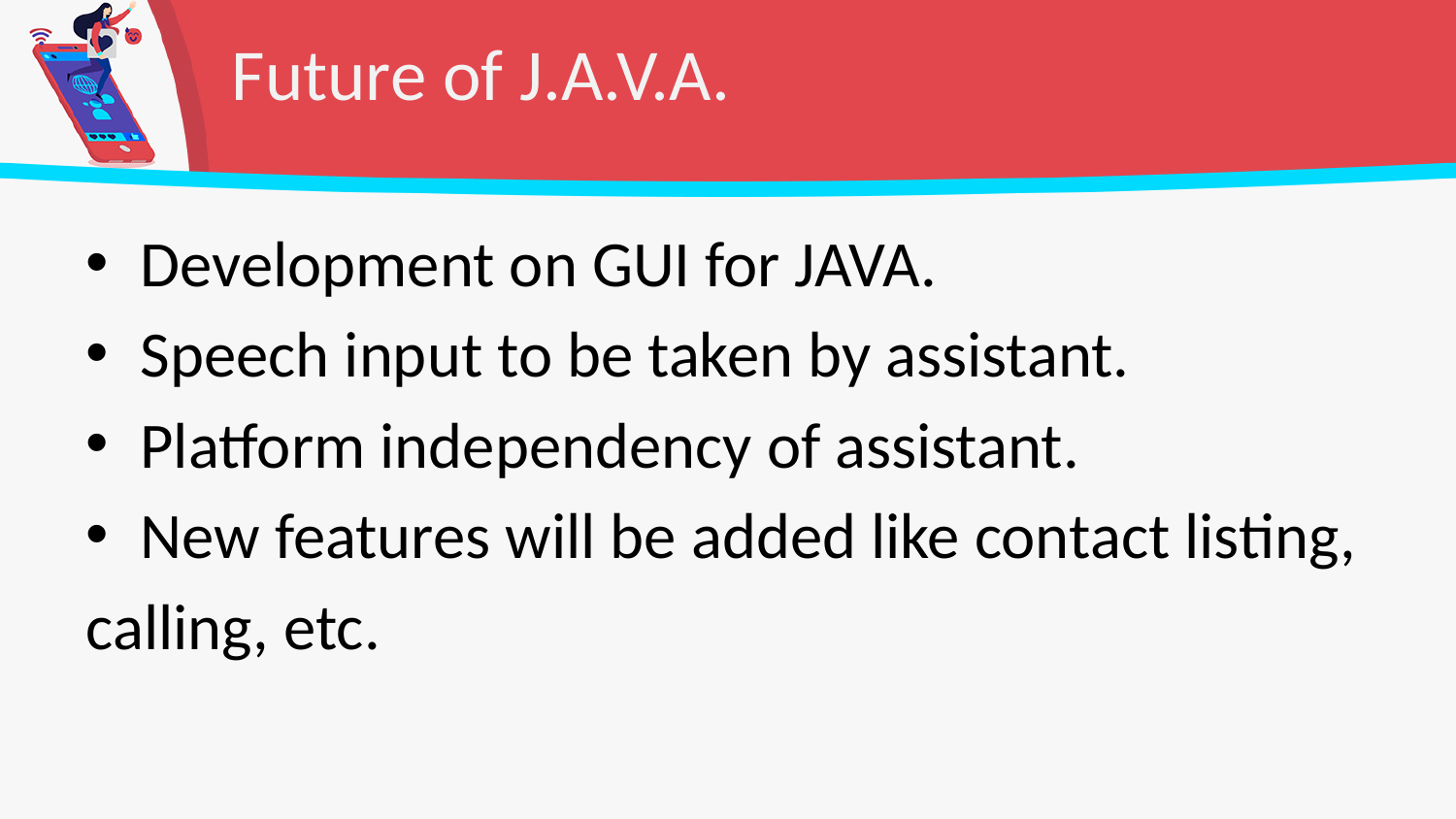

Future of J.A.V.A.
Development on GUI for JAVA.
Speech input to be taken by assistant.
Platform independency of assistant.
New features will be added like contact listing,
calling, etc.